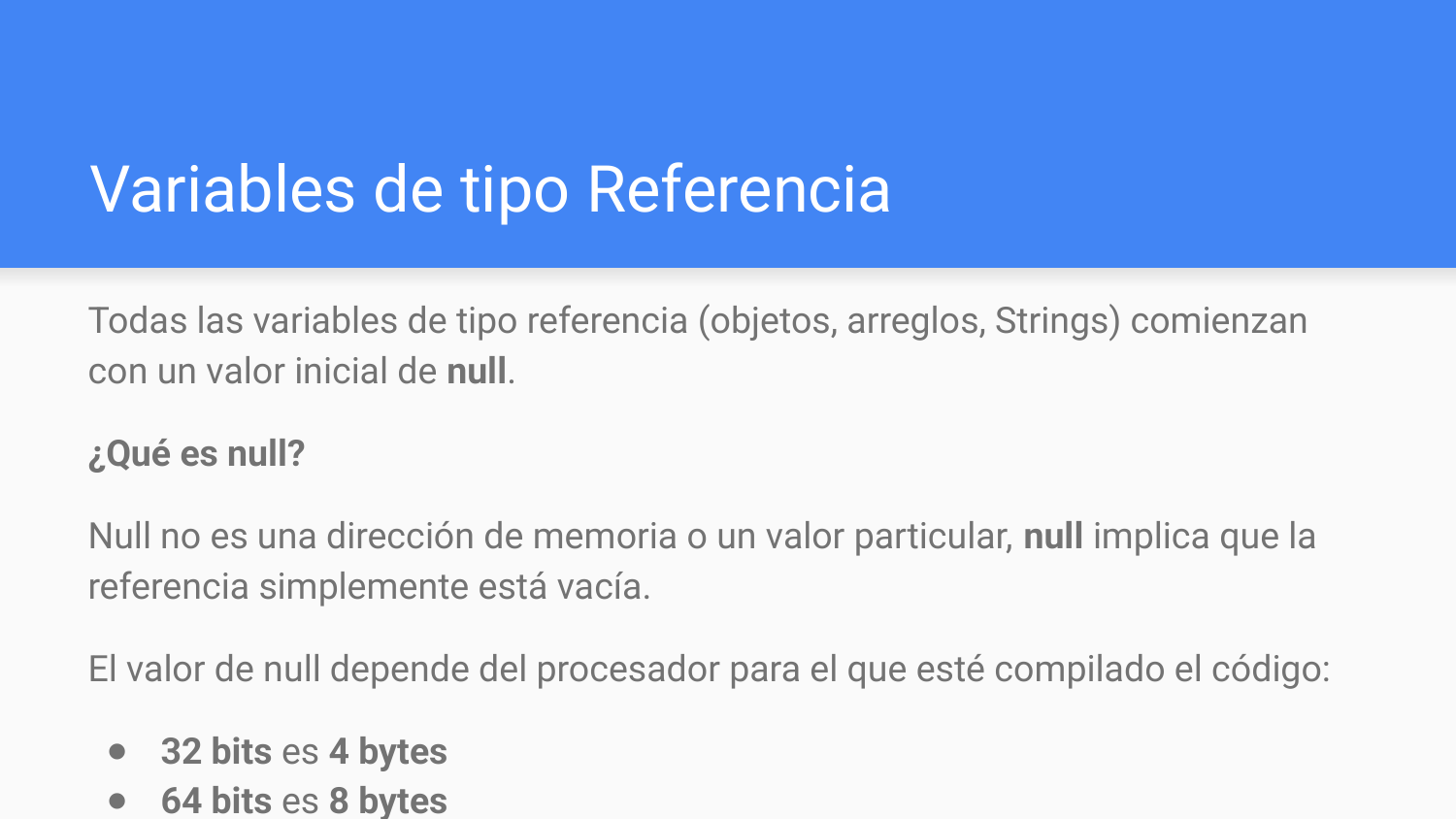

# Variables de tipo Referencia
Todas las variables de tipo referencia (objetos, arreglos, Strings) comienzan con un valor inicial de null.
¿Qué es null?
Null no es una dirección de memoria o un valor particular, null implica que la referencia simplemente está vacía.
El valor de null depende del procesador para el que esté compilado el código:
32 bits es 4 bytes
64 bits es 8 bytes